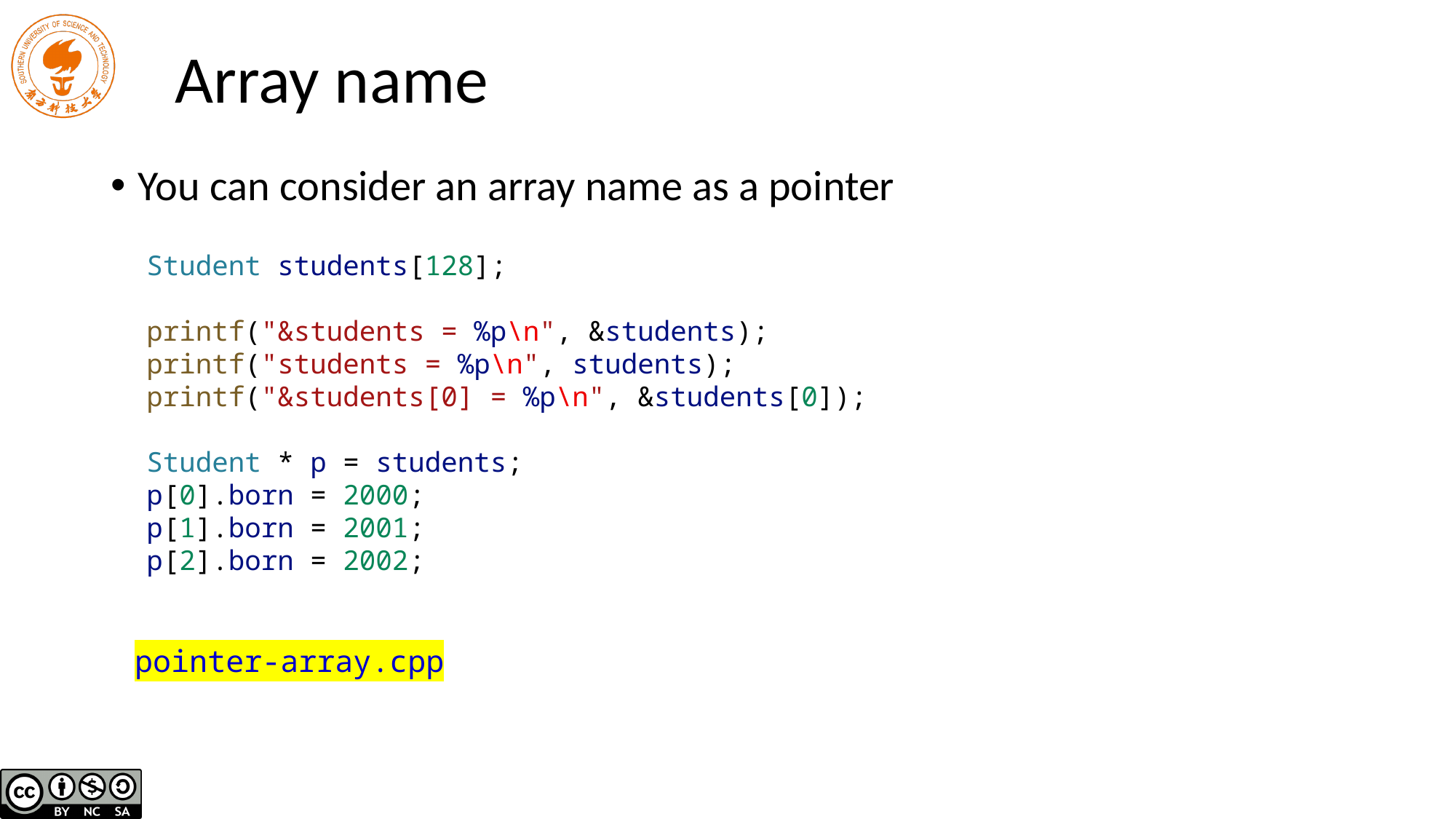

# Array name
You can consider an array name as a pointer
Student students[128];

printf("&students = %p\n", &students);
printf("students = %p\n", students);
printf("&students[0] = %p\n", &students[0]);

Student * p = students;
p[0].born = 2000;
p[1].born = 2001;
p[2].born = 2002;
pointer-array.cpp